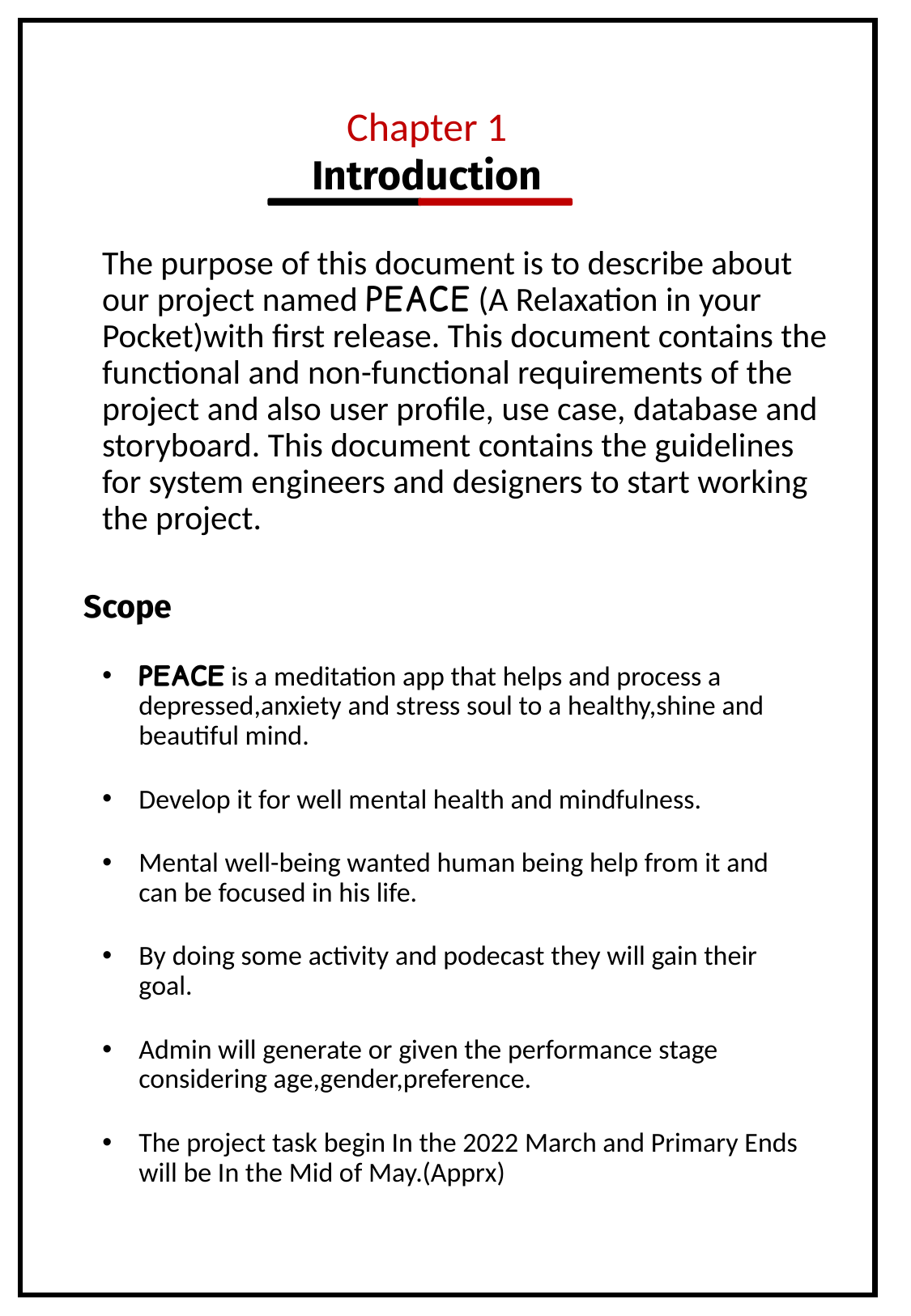

Chapter 1
Introduction

# The purpose of this document is to describe about our project named PEACE (A Relaxation in your Pocket)with first release. This document contains the functional and non-functional requirements of the project and also user profile, use case, database and storyboard. This document contains the guidelines for system engineers and designers to start working the project.
Scope
PEACE is a meditation app that helps and process a depressed,anxiety and stress soul to a healthy,shine and beautiful mind.
Develop it for well mental health and mindfulness.
Mental well-being wanted human being help from it and can be focused in his life.
By doing some activity and podecast they will gain their goal.
Admin will generate or given the performance stage considering age,gender,preference.
The project task begin In the 2022 March and Primary Ends will be In the Mid of May.(Apprx)